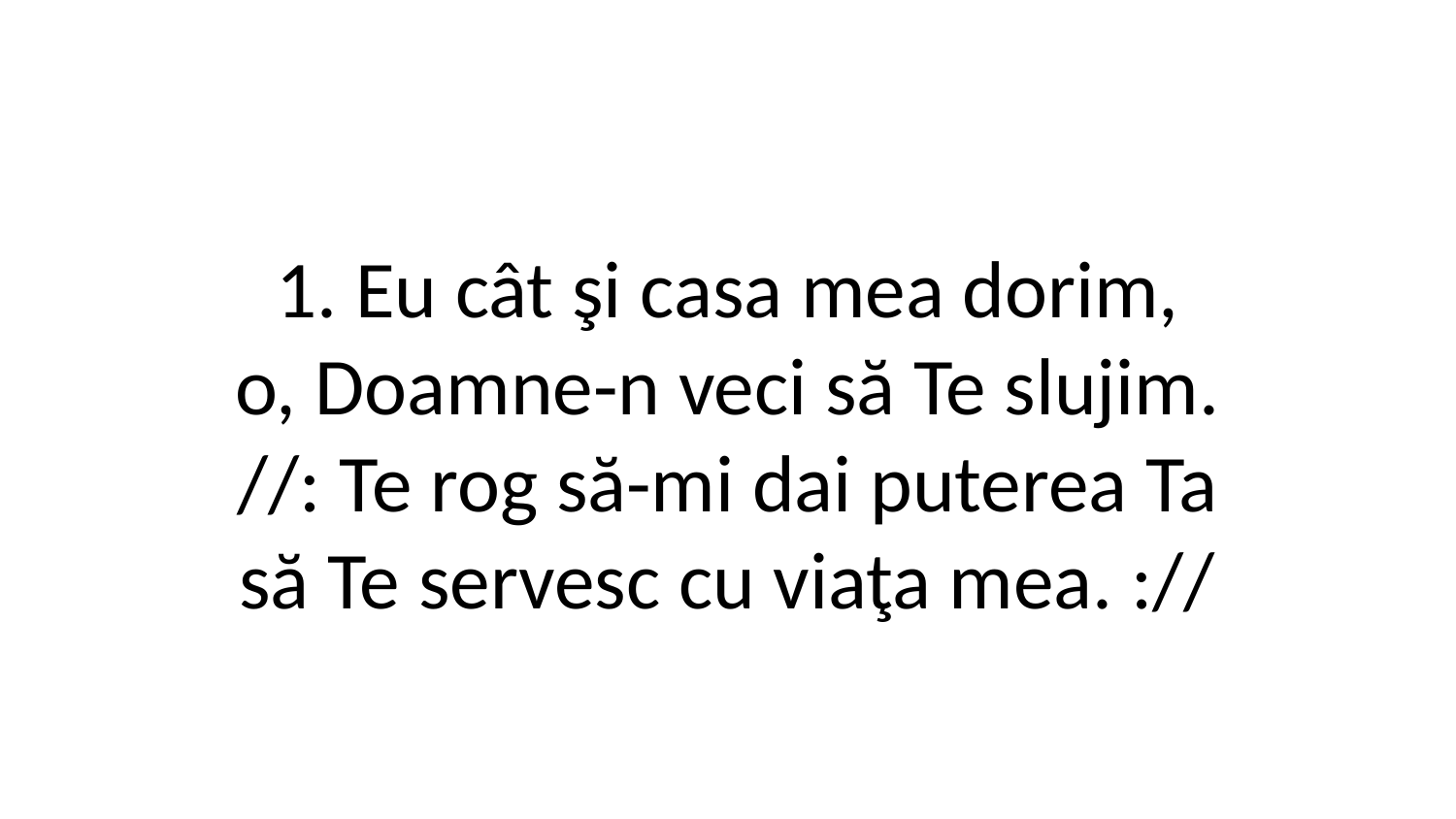

1. Eu cât şi casa mea dorim,
o, Doamne-n veci să Te slujim.
//: Te rog să-mi dai puterea Ta
să Te servesc cu viaţa mea. ://